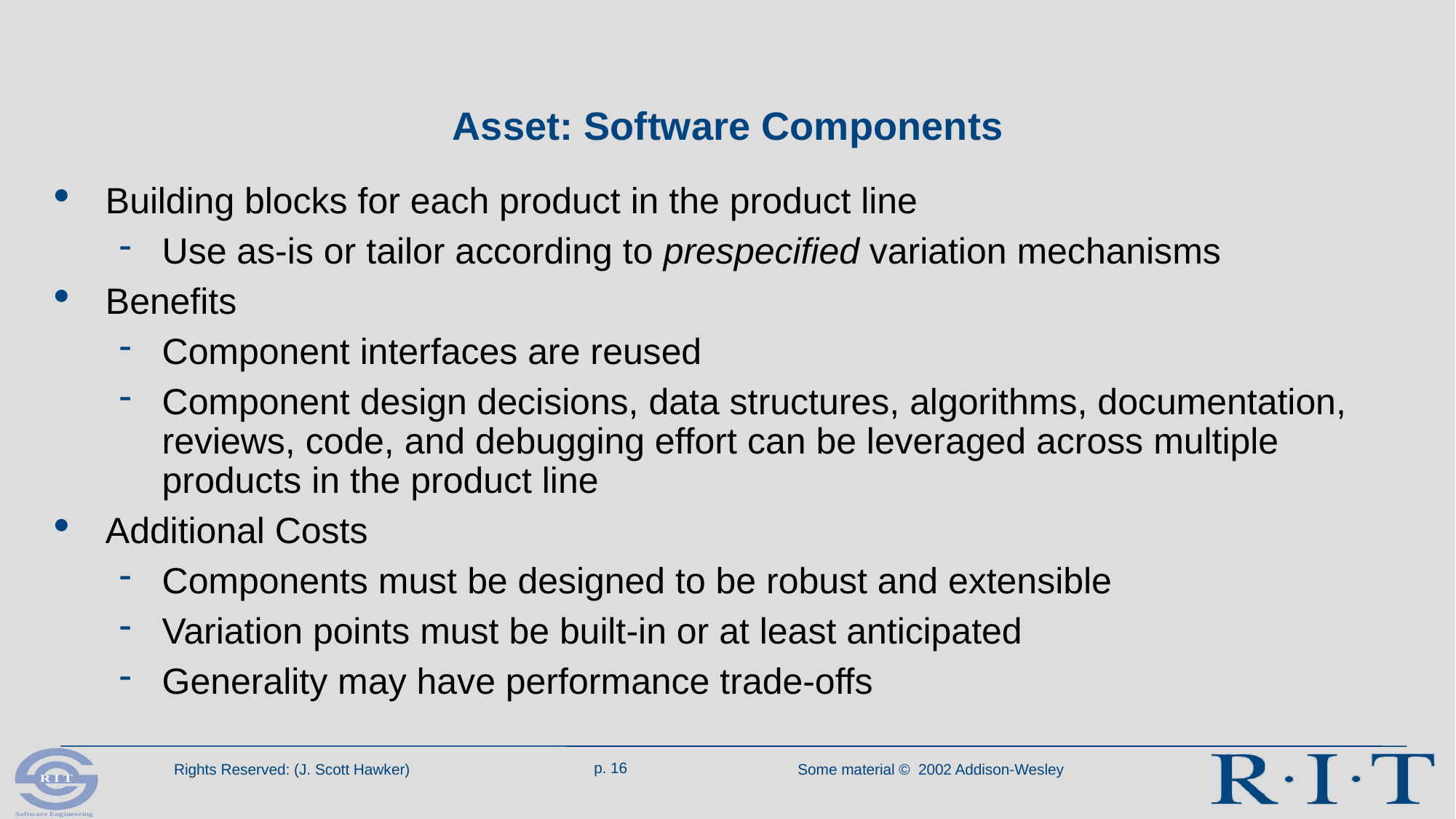

# Asset: Software Components
Building blocks for each product in the product line
Use as-is or tailor according to prespecified variation mechanisms
Benefits
Component interfaces are reused
Component design decisions, data structures, algorithms, documentation, reviews, code, and debugging effort can be leveraged across multiple products in the product line
Additional Costs
Components must be designed to be robust and extensible
Variation points must be built-in or at least anticipated
Generality may have performance trade-offs